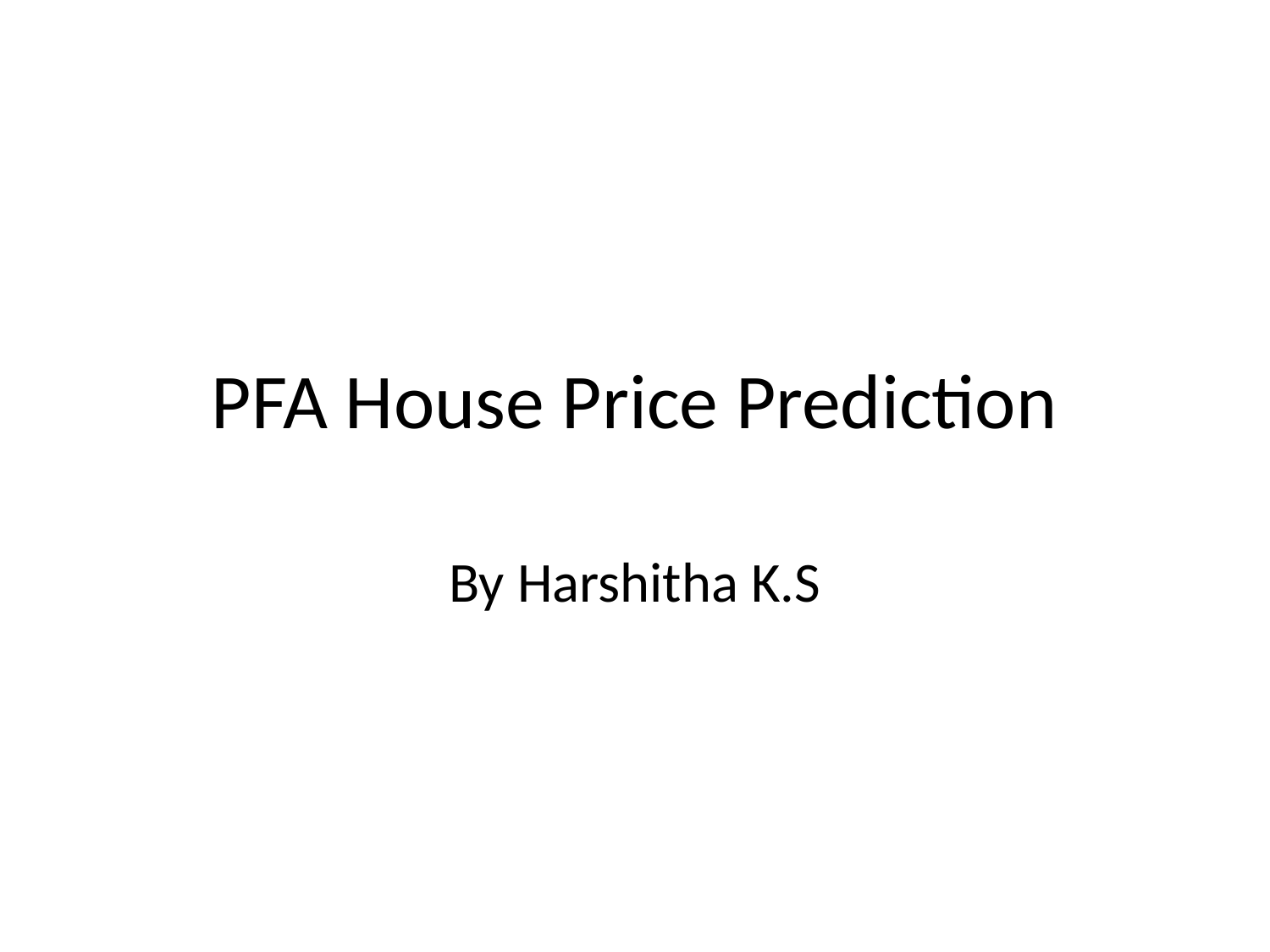

# PFA House Price Prediction
By Harshitha K.S